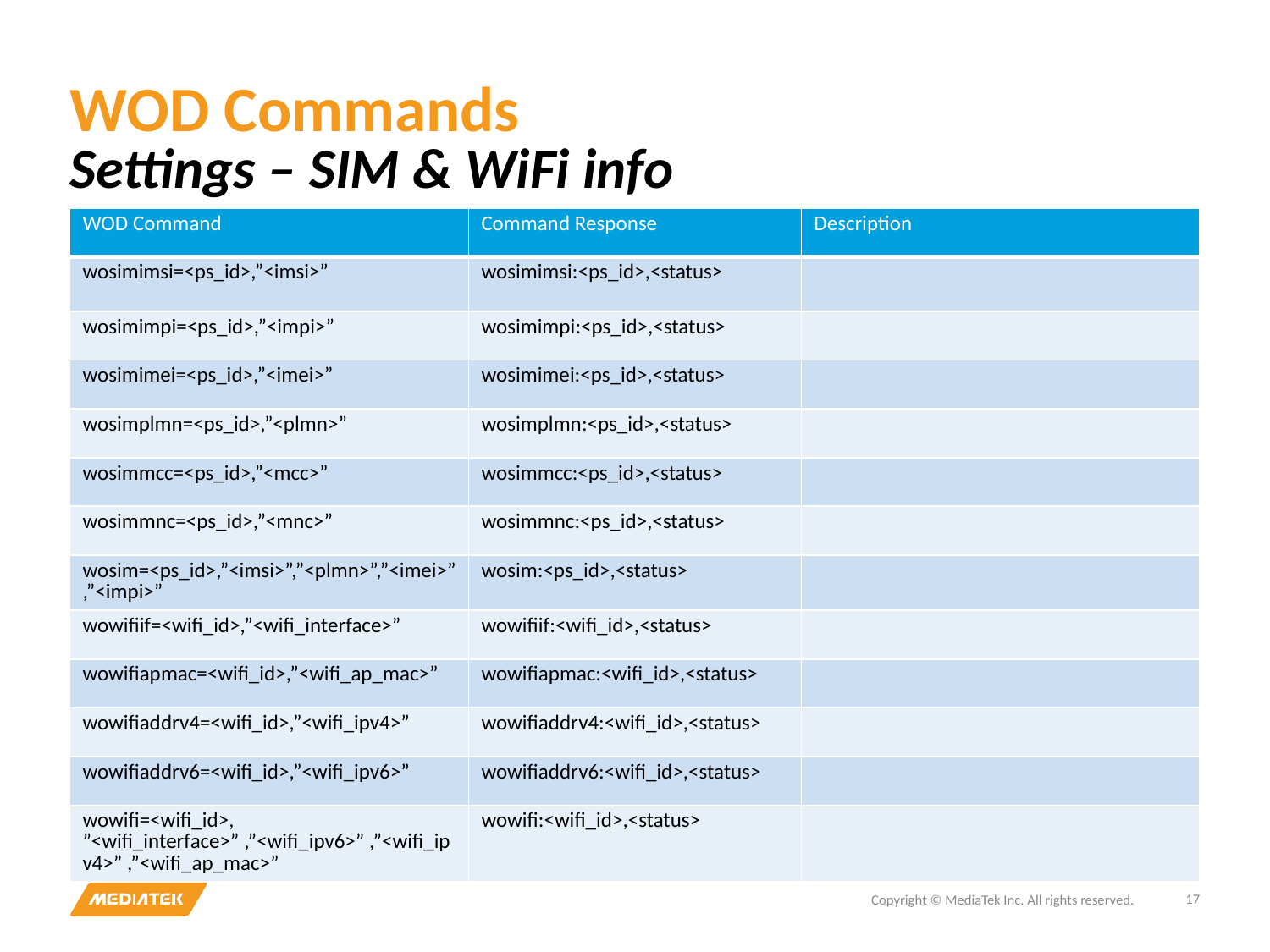

# WOD Commands Settings – SIM & WiFi info
| WOD Command | Command Response | Description |
| --- | --- | --- |
| wosimimsi=<ps\_id>,”<imsi>” | wosimimsi:<ps\_id>,<status> |  |
| wosimimpi=<ps\_id>,”<impi>” | wosimimpi:<ps\_id>,<status> |  |
| wosimimei=<ps\_id>,”<imei>” | wosimimei:<ps\_id>,<status> |  |
| wosimplmn=<ps\_id>,”<plmn>” | wosimplmn:<ps\_id>,<status> |  |
| wosimmcc=<ps\_id>,”<mcc>” | wosimmcc:<ps\_id>,<status> |  |
| wosimmnc=<ps\_id>,”<mnc>” | wosimmnc:<ps\_id>,<status> |  |
| wosim=<ps\_id>,”<imsi>”,”<plmn>”,”<imei>”,”<impi>” | wosim:<ps\_id>,<status> |  |
| wowifiif=<wifi\_id>,”<wifi\_interface>” | wowifiif:<wifi\_id>,<status> |  |
| wowifiapmac=<wifi\_id>,”<wifi\_ap\_mac>” | wowifiapmac:<wifi\_id>,<status> |  |
| wowifiaddrv4=<wifi\_id>,”<wifi\_ipv4>” | wowifiaddrv4:<wifi\_id>,<status> |  |
| wowifiaddrv6=<wifi\_id>,”<wifi\_ipv6>” | wowifiaddrv6:<wifi\_id>,<status> |  |
| wowifi=<wifi\_id>, ”<wifi\_interface>” ,”<wifi\_ipv6>” ,”<wifi\_ipv4>” ,”<wifi\_ap\_mac>” | wowifi:<wifi\_id>,<status> |  |
17
Copyright © MediaTek Inc. All rights reserved.